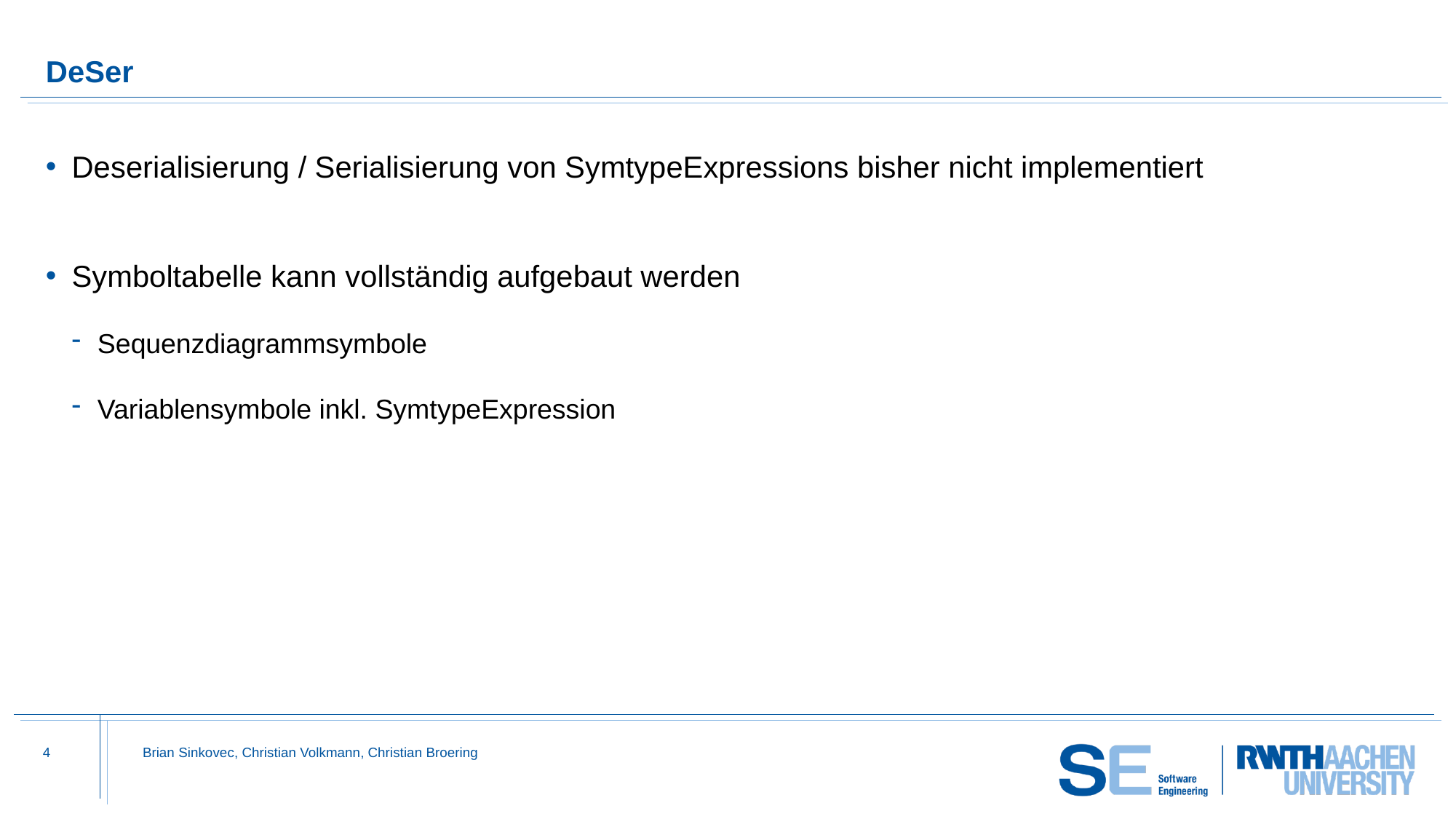

# DeSer
Deserialisierung / Serialisierung von SymtypeExpressions bisher nicht implementiert

Symboltabelle kann vollständig aufgebaut werden

Sequenzdiagrammsymbole

Variablensymbole inkl. SymtypeExpression